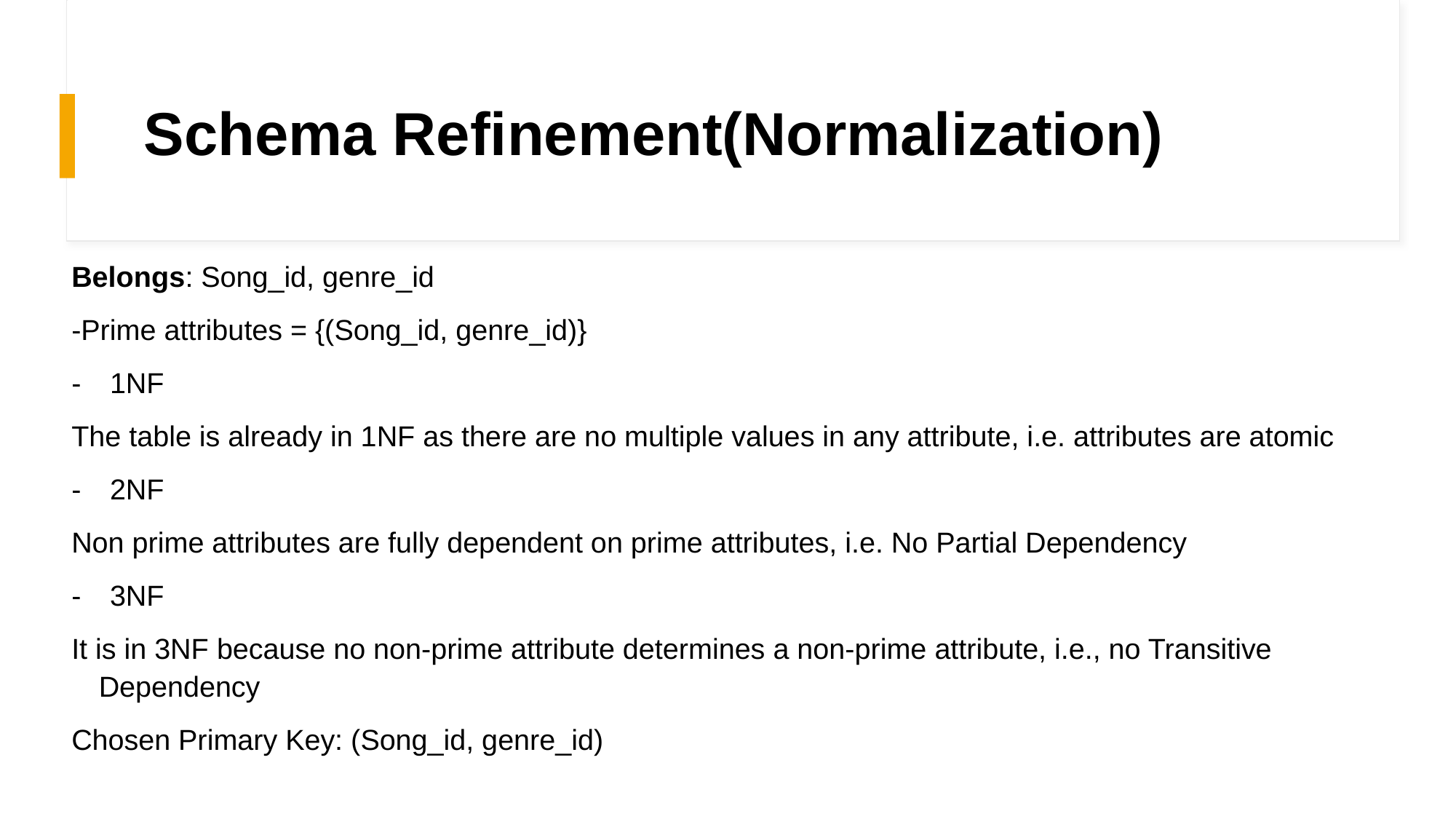

# Schema Refinement(Normalization)
Belongs: Song_id, genre_id
-Prime attributes = {(Song_id, genre_id)}
- 1NF
The table is already in 1NF as there are no multiple values in any attribute, i.e. attributes are atomic
- 2NF
Non prime attributes are fully dependent on prime attributes, i.e. No Partial Dependency
- 3NF
It is in 3NF because no non-prime attribute determines a non-prime attribute, i.e., no Transitive Dependency
Chosen Primary Key: (Song_id, genre_id)